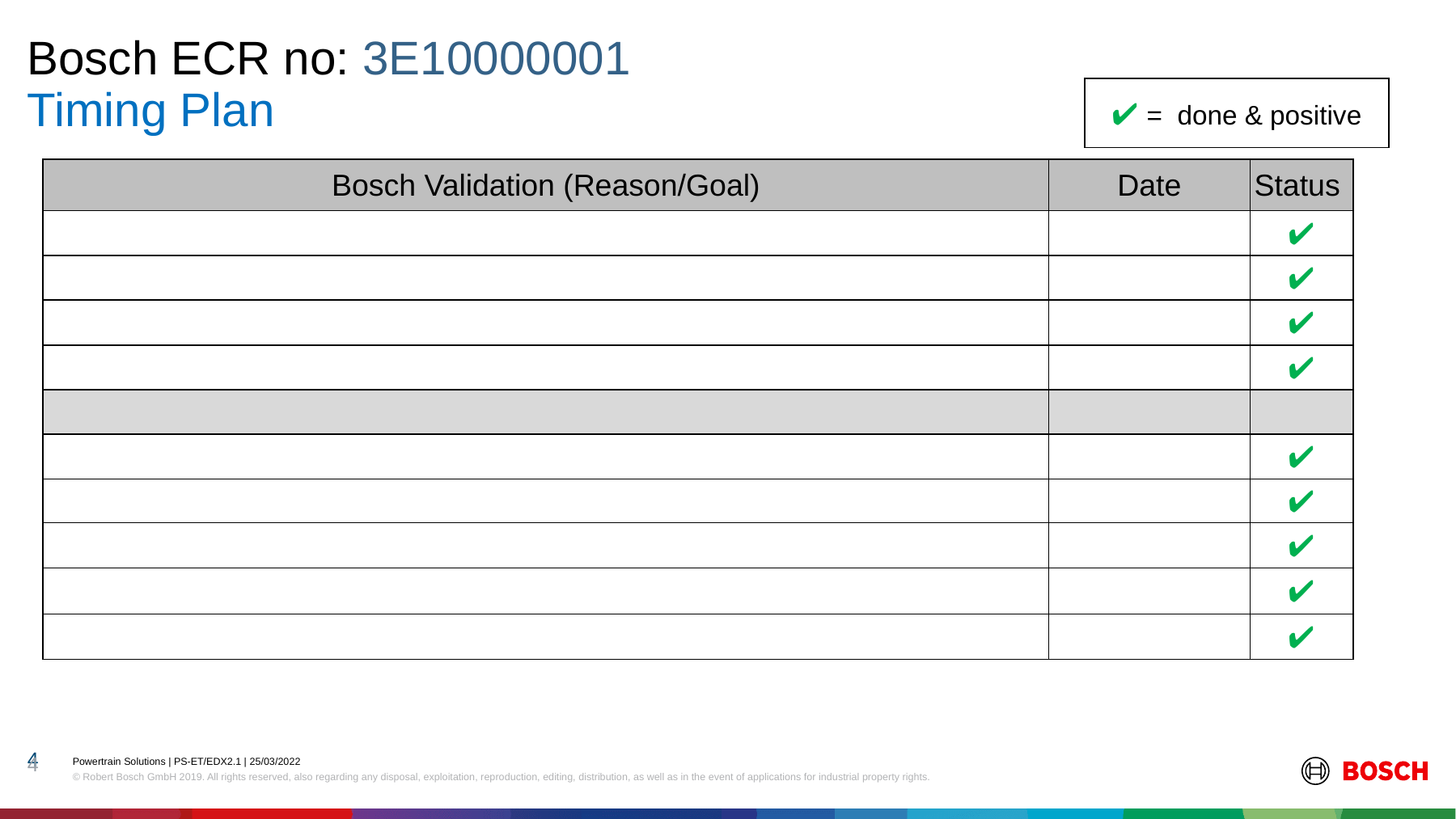

Bosch ECR no: 3E10000001

✔ =  done & positive
Timing Plan
| Bosch Validation (Reason/Goal) | Date | Status |
| --- | --- | --- |
|  |  | ✔ |
|  |  | ✔ |
|  |  | ✔ |
|  |  | ✔ |
|  |  |  |
|  |  | ✔ |
|  |  | ✔ |
|  |  | ✔ |
|  |  | ✔ |
|  |  | ✔ |
4

4